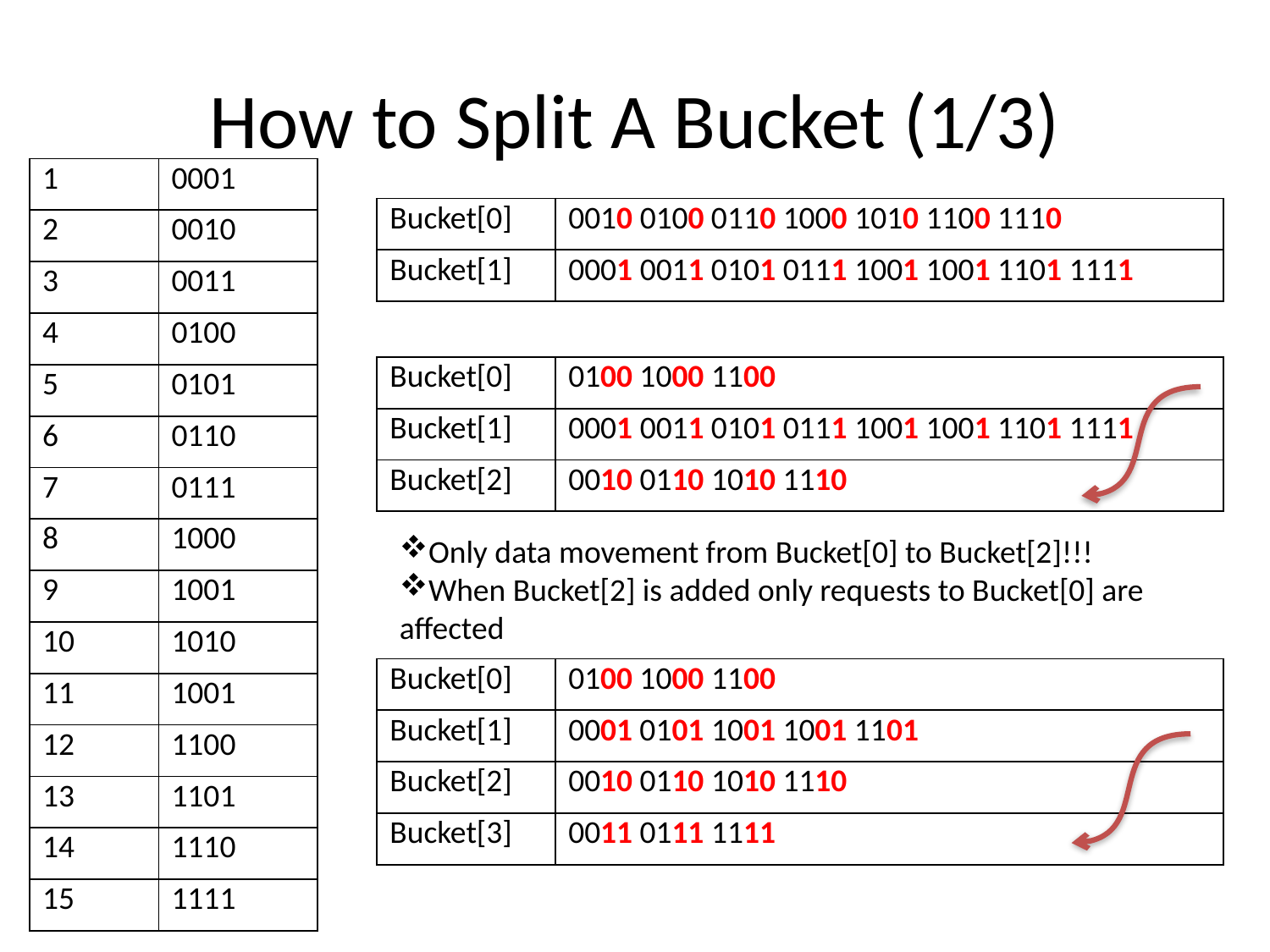

# How to Split A Bucket (1/3)
| 1 | 0001 |
| --- | --- |
| 2 | 0010 |
| 3 | 0011 |
| 4 | 0100 |
| 5 | 0101 |
| 6 | 0110 |
| 7 | 0111 |
| 8 | 1000 |
| 9 | 1001 |
| 10 | 1010 |
| 11 | 1001 |
| 12 | 1100 |
| 13 | 1101 |
| 14 | 1110 |
| 15 | 1111 |
| Bucket[0] | 0010 0100 0110 1000 1010 1100 1110 |
| --- | --- |
| Bucket[1] | 0001 0011 0101 0111 1001 1001 1101 1111 |
| Bucket[0] | 0100 1000 1100 |
| --- | --- |
| Bucket[1] | 0001 0011 0101 0111 1001 1001 1101 1111 |
| Bucket[2] | 0010 0110 1010 1110 |
Only data movement from Bucket[0] to Bucket[2]!!!
When Bucket[2] is added only requests to Bucket[0] are affected
| Bucket[0] | 0100 1000 1100 |
| --- | --- |
| Bucket[1] | 0001 0101 1001 1001 1101 |
| Bucket[2] | 0010 0110 1010 1110 |
| Bucket[3] | 0011 0111 1111 |